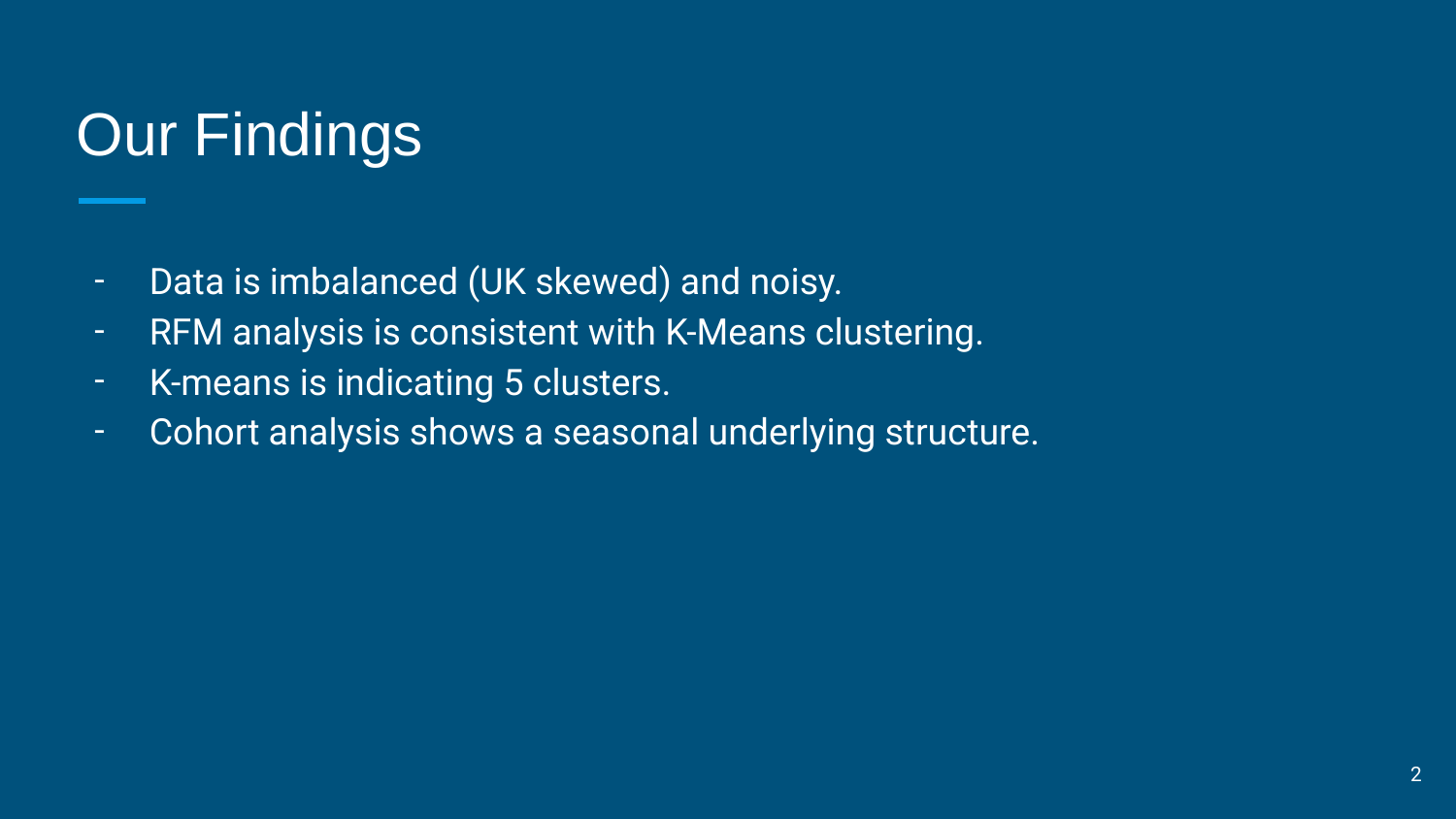

# Our Findings
Data is imbalanced (UK skewed) and noisy.
RFM analysis is consistent with K-Means clustering.
K-means is indicating 5 clusters.
Cohort analysis shows a seasonal underlying structure.
2